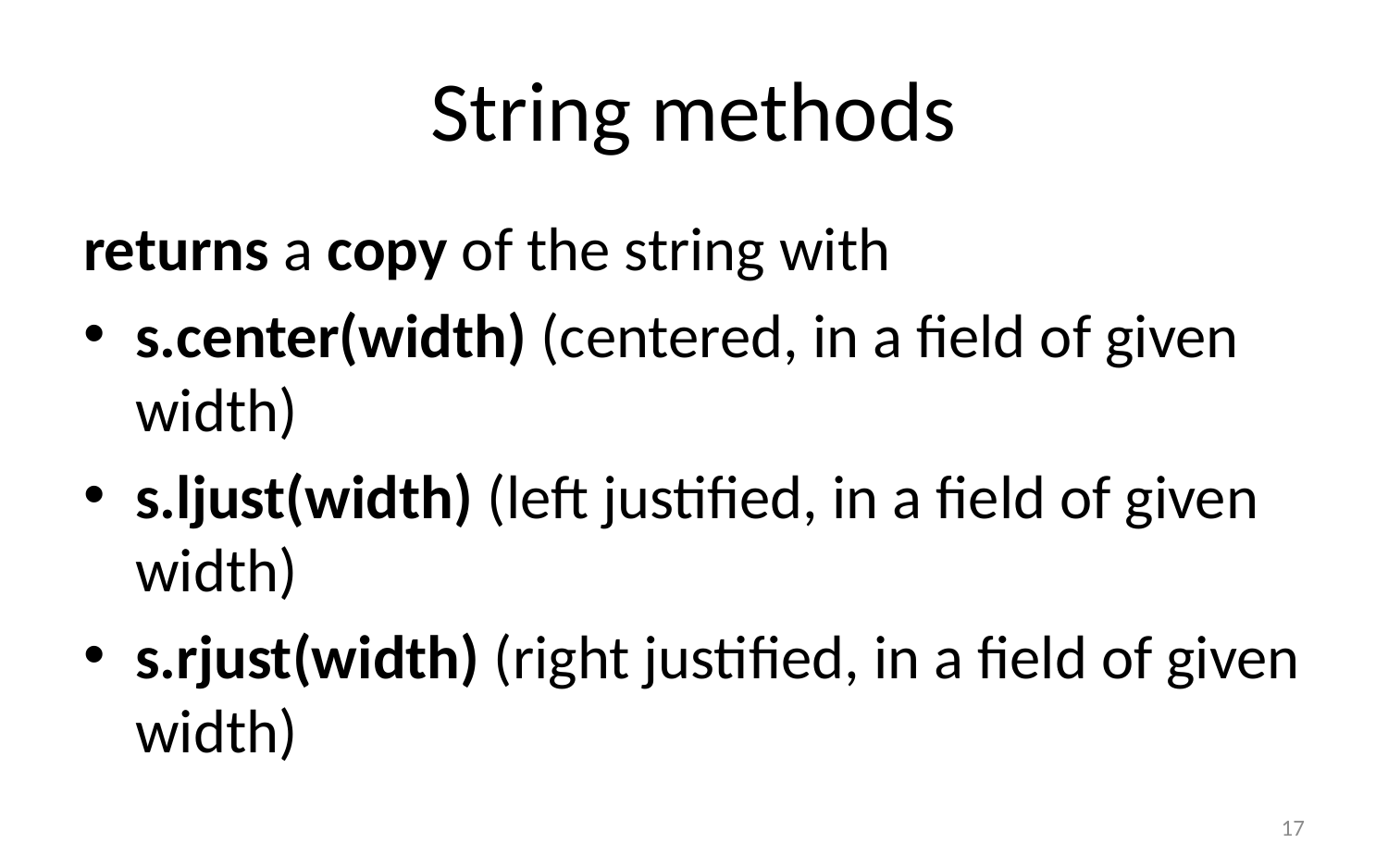

# String methods
returns a copy of the string with
s.center(width) (centered, in a field of given width)
s.ljust(width) (left justified, in a field of given width)
s.rjust(width) (right justified, in a field of given width)
17